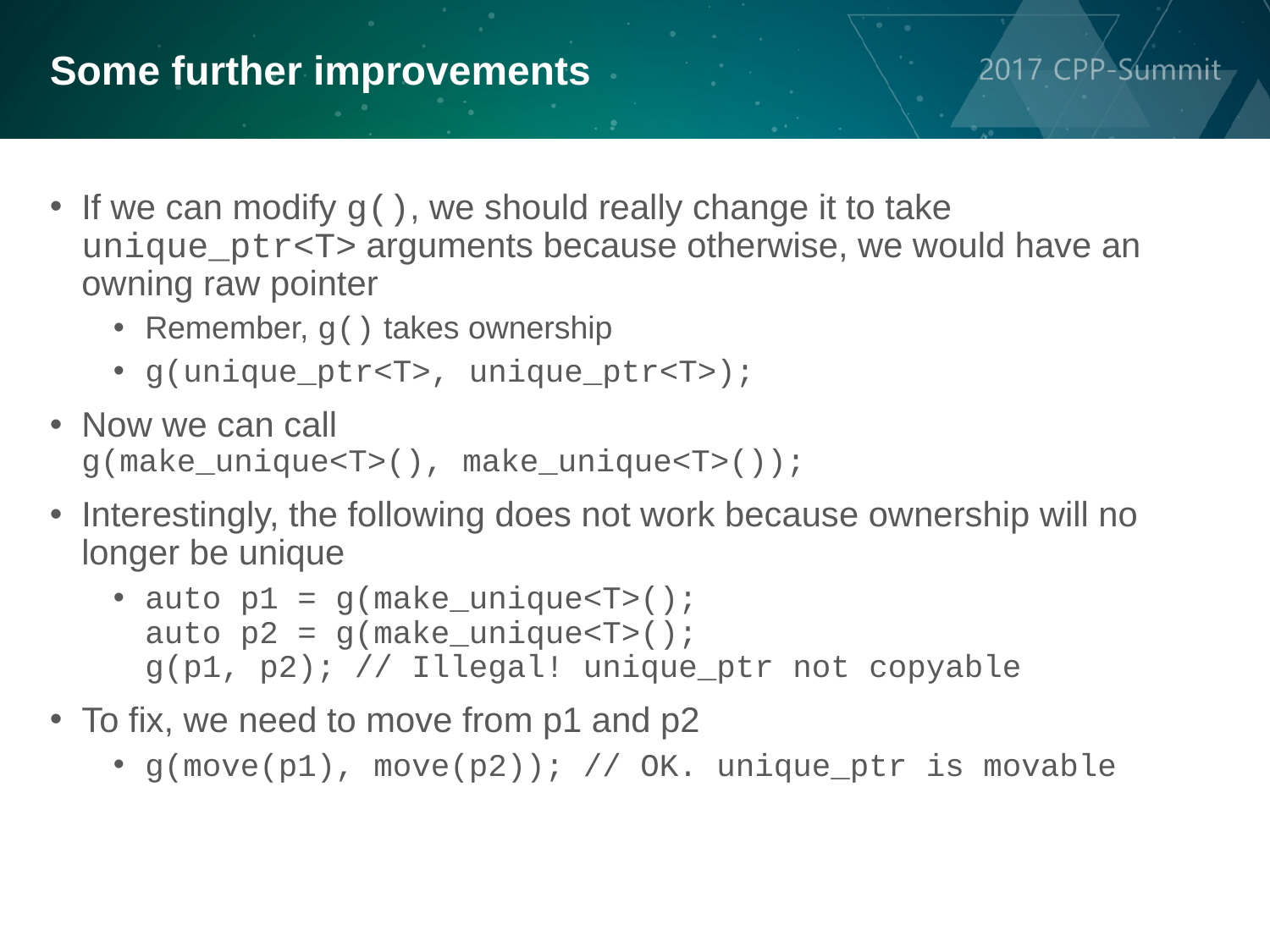

Some further improvements
If we can modify g(), we should really change it to take unique_ptr<T> arguments because otherwise, we would have an owning raw pointer
Remember, g() takes ownership
g(unique_ptr<T>, unique_ptr<T>);
Now we can call
g(make_unique<T>(), make_unique<T>());
Interestingly, the following does not work because ownership will no longer be unique
auto p1 = g(make_unique<T>();
auto p2 = g(make_unique<T>();
g(p1, p2); // Illegal! unique_ptr not copyable
To fix, we need to move from p1 and p2
g(move(p1), move(p2)); // OK. unique_ptr is movable